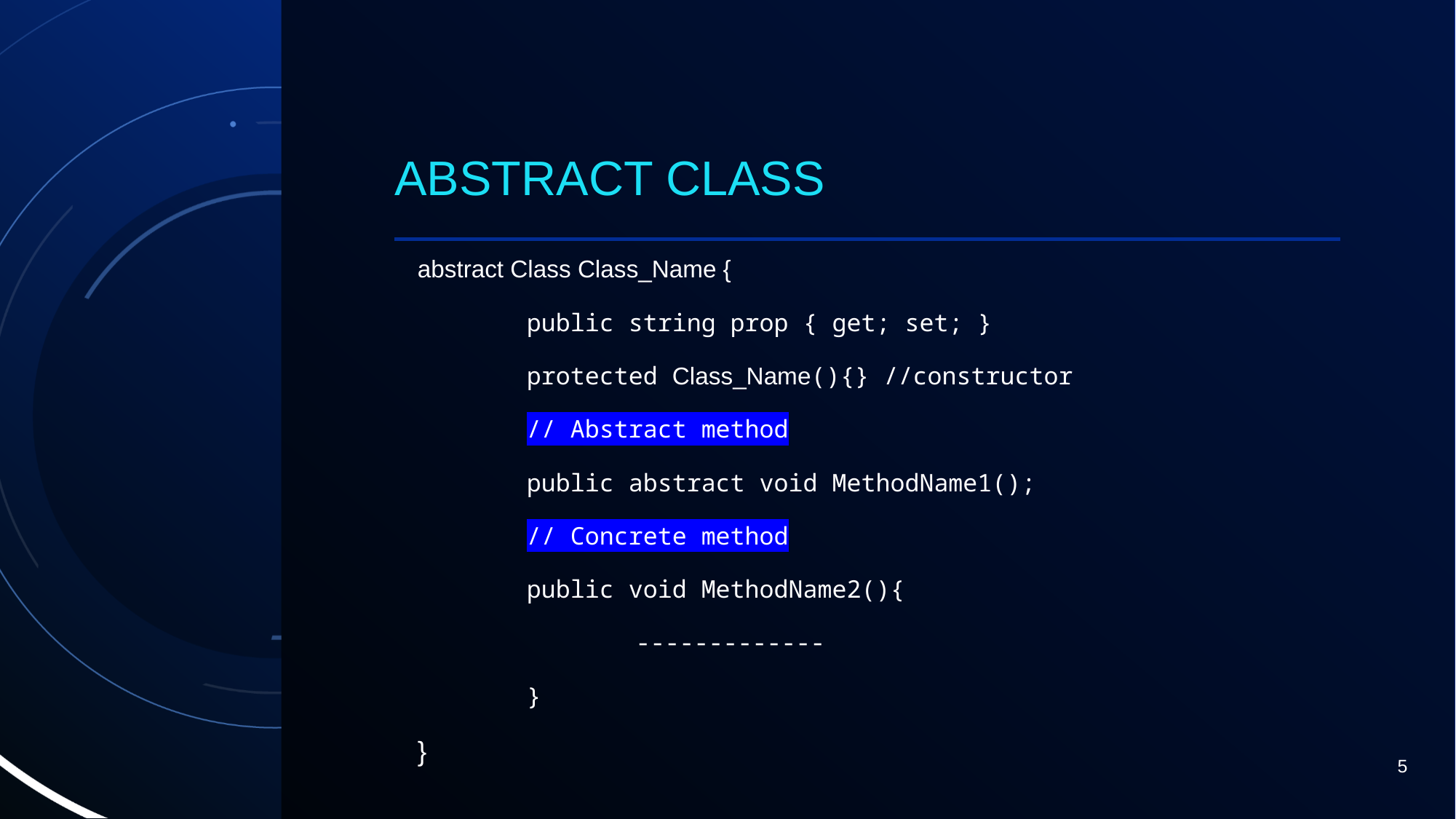

# Abstract class
abstract Class Class_Name {
	public string prop { get; set; }
	protected Class_Name(){} //constructor
	// Abstract method
	public abstract void MethodName1();
	// Concrete method
	public void MethodName2(){
		-------------
	}
}
5